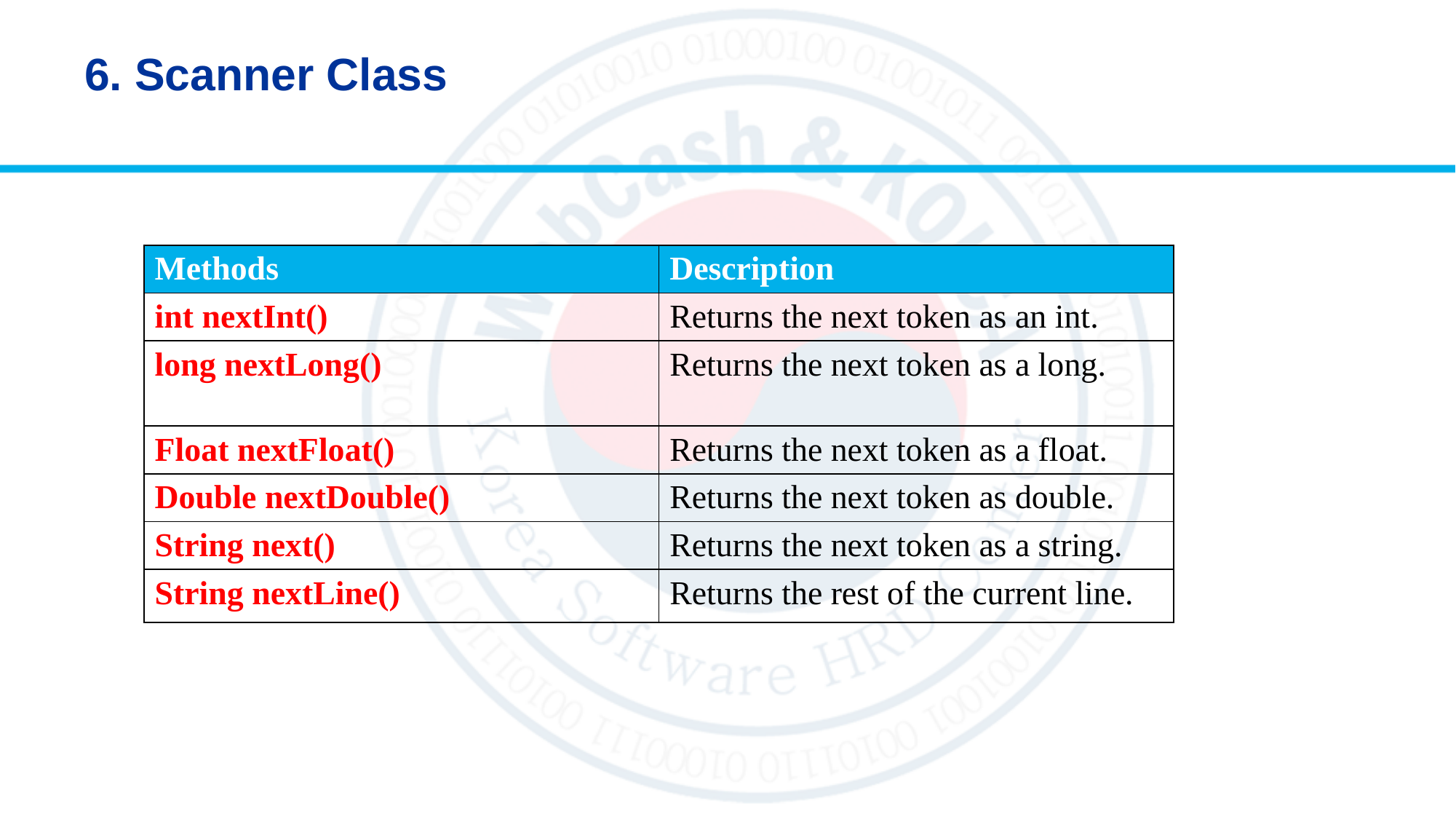

# 6. Scanner Class

| Methods | Description |
| --- | --- |
| int nextInt() | Returns the next token as an int. |
| long nextLong() | Returns the next token as a long. |
| Float nextFloat() | Returns the next token as a float. |
| Double nextDouble() | Returns the next token as double. |
| String next() | Returns the next token as a string. |
| String nextLine() | Returns the rest of the current line. |